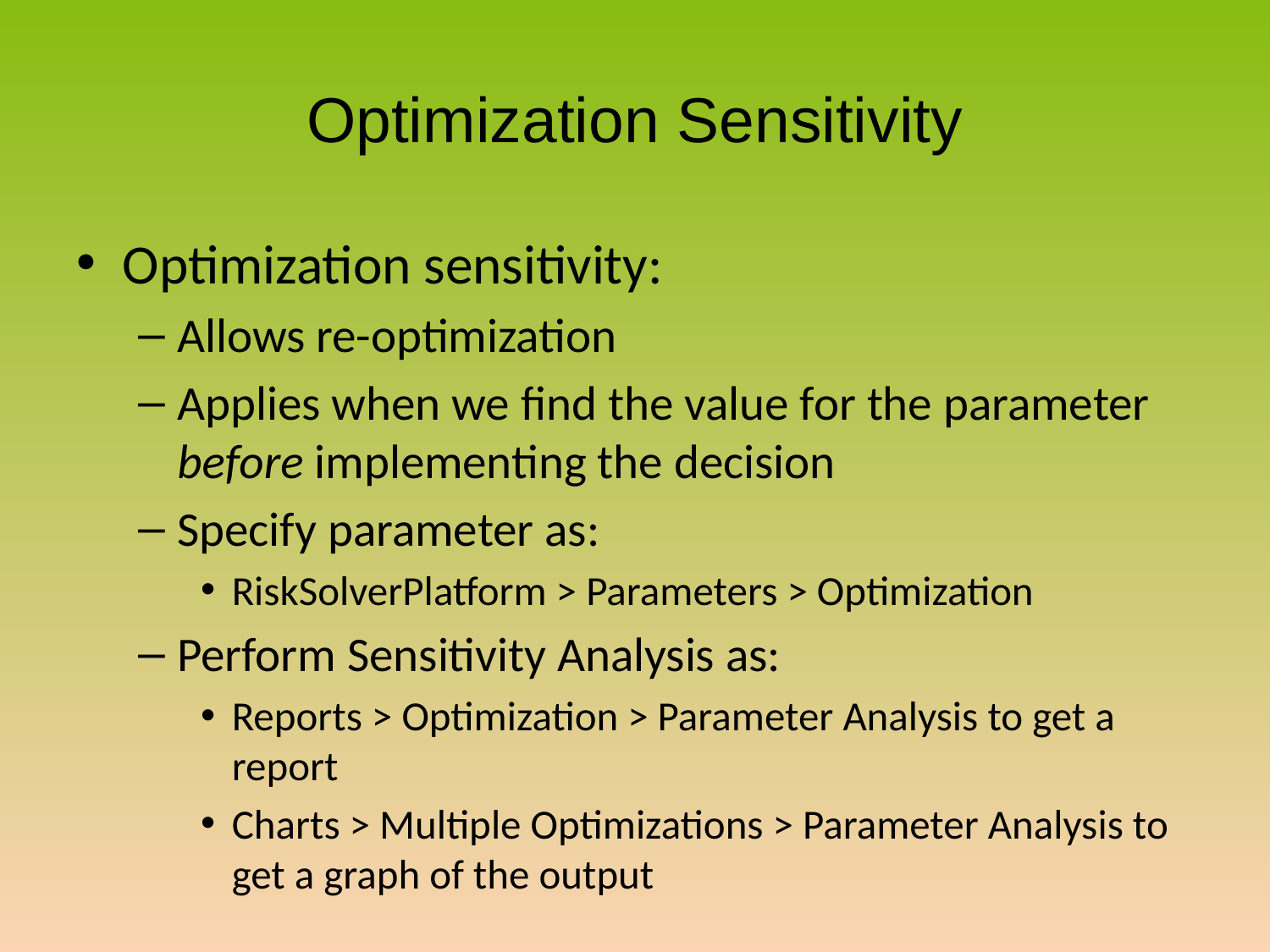

# Optimization Sensitivity
Optimization sensitivity:
Allows re-optimization
Applies when we find the value for the parameter before implementing the decision
Specify parameter as:
RiskSolverPlatform > Parameters > Optimization
Perform Sensitivity Analysis as:
Reports > Optimization > Parameter Analysis to get a report
Charts > Multiple Optimizations > Parameter Analysis to get a graph of the output